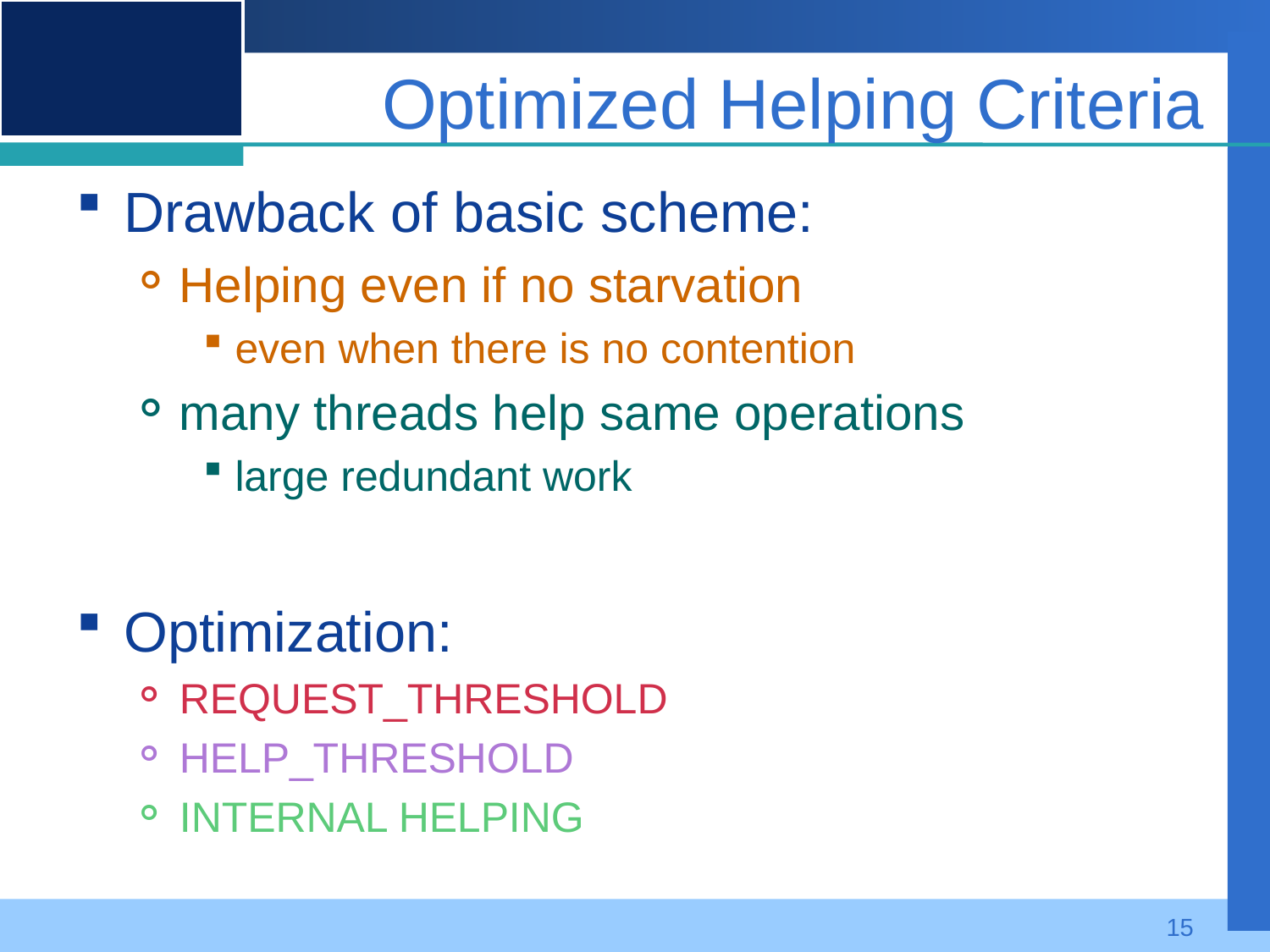

# Optimized Helping Criteria
Drawback of basic scheme:
Helping even if no starvation
even when there is no contention
many threads help same operations
large redundant work

Optimization:
REQUEST_THRESHOLD
HELP_THRESHOLD
INTERNAL HELPING

15